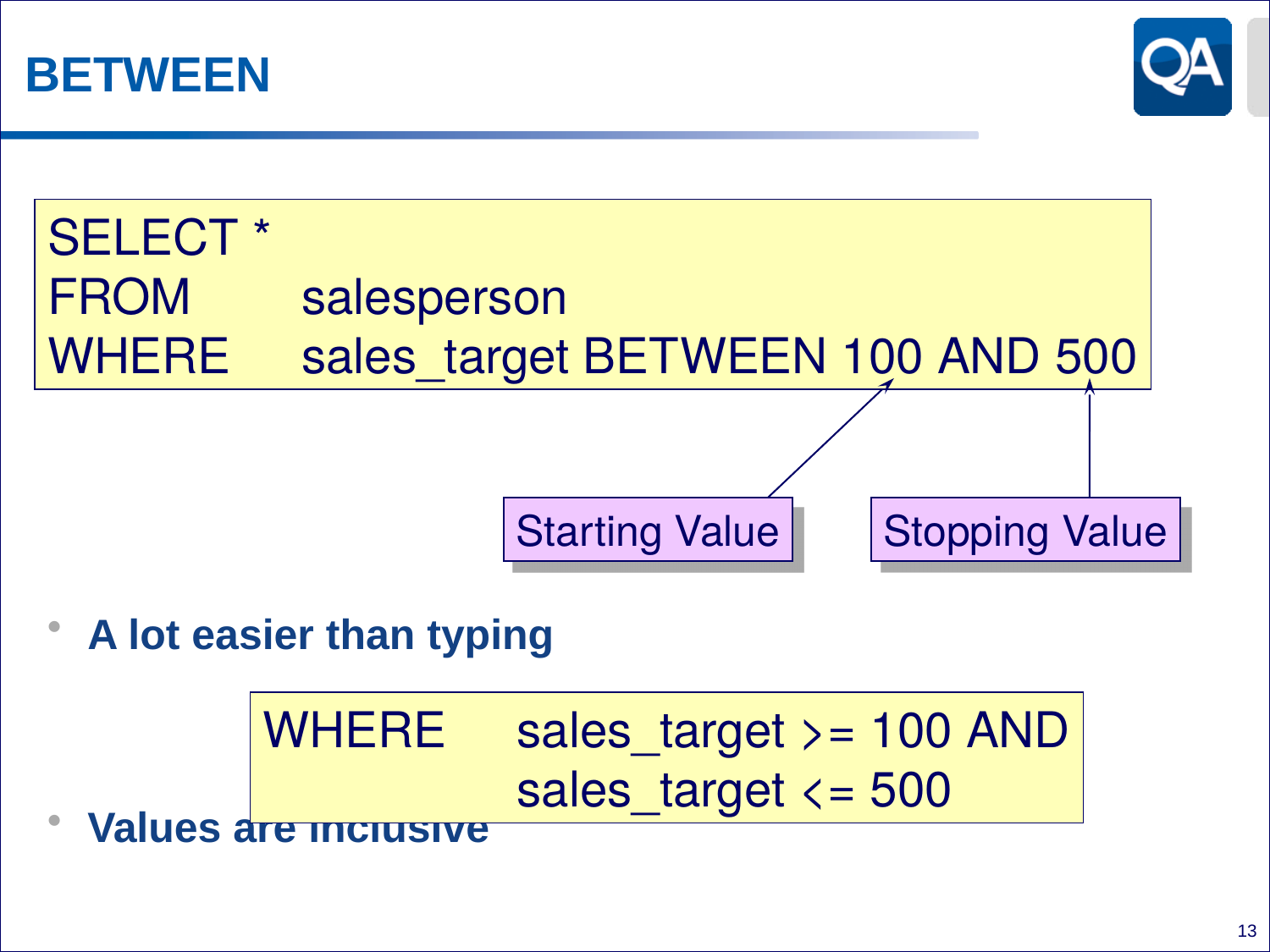

# BETWEEN

A lot easier than typing

Values are inclusive
SELECT *
FROM 	salesperson
WHERE 	sales_target BETWEEN 100 AND 500

Starting Value
Stopping Value
WHERE 	sales_target >= 100 AND
		sales_target <= 500